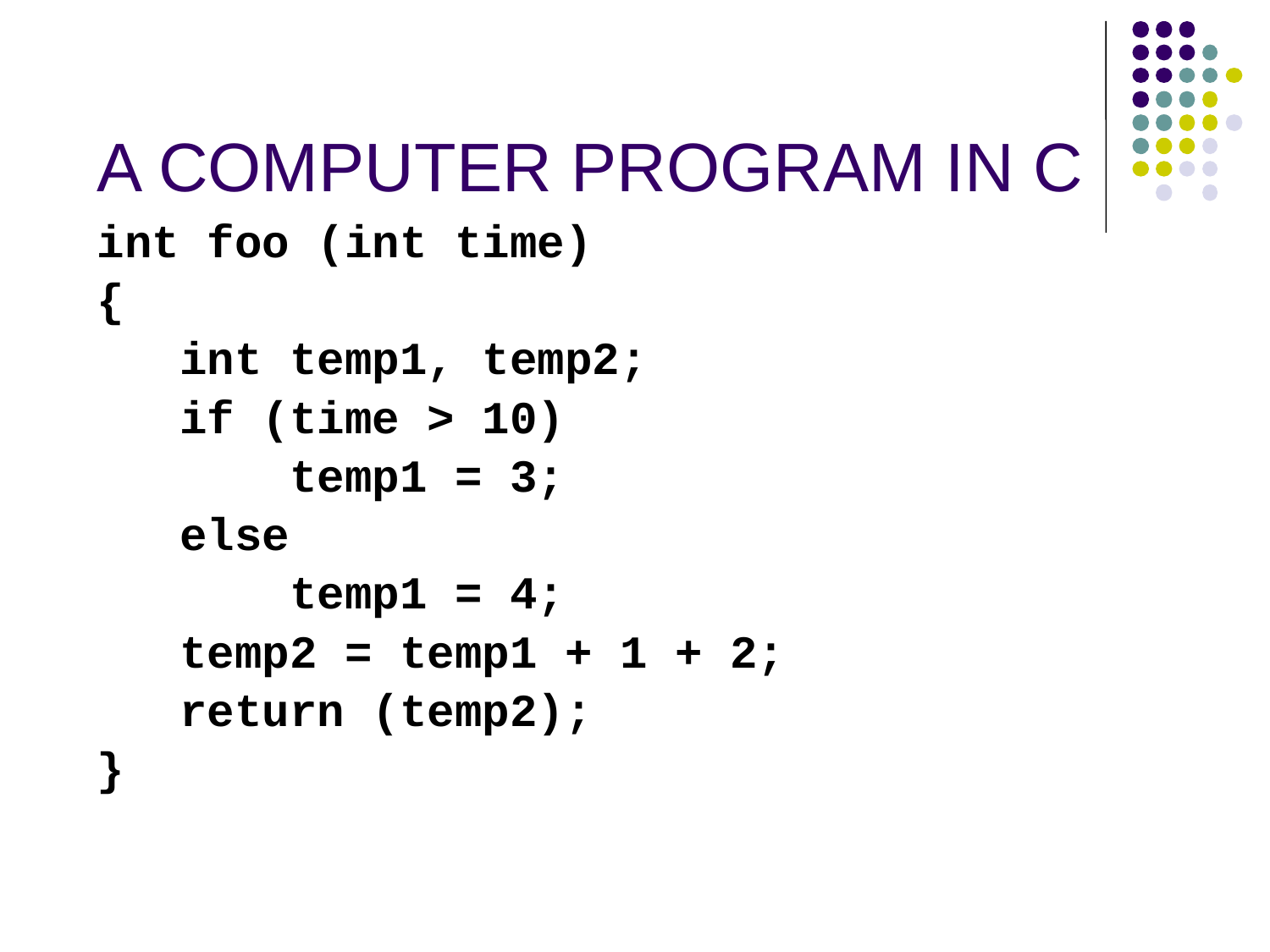

# A COMPUTER PROGRAM IN C
int foo (int time)
{
   int temp1, temp2;
   if (time > 10)
       temp1 = 3;
   else
       temp1 = 4;
   temp2 = temp1 + 1 + 2;
   return (temp2);
}